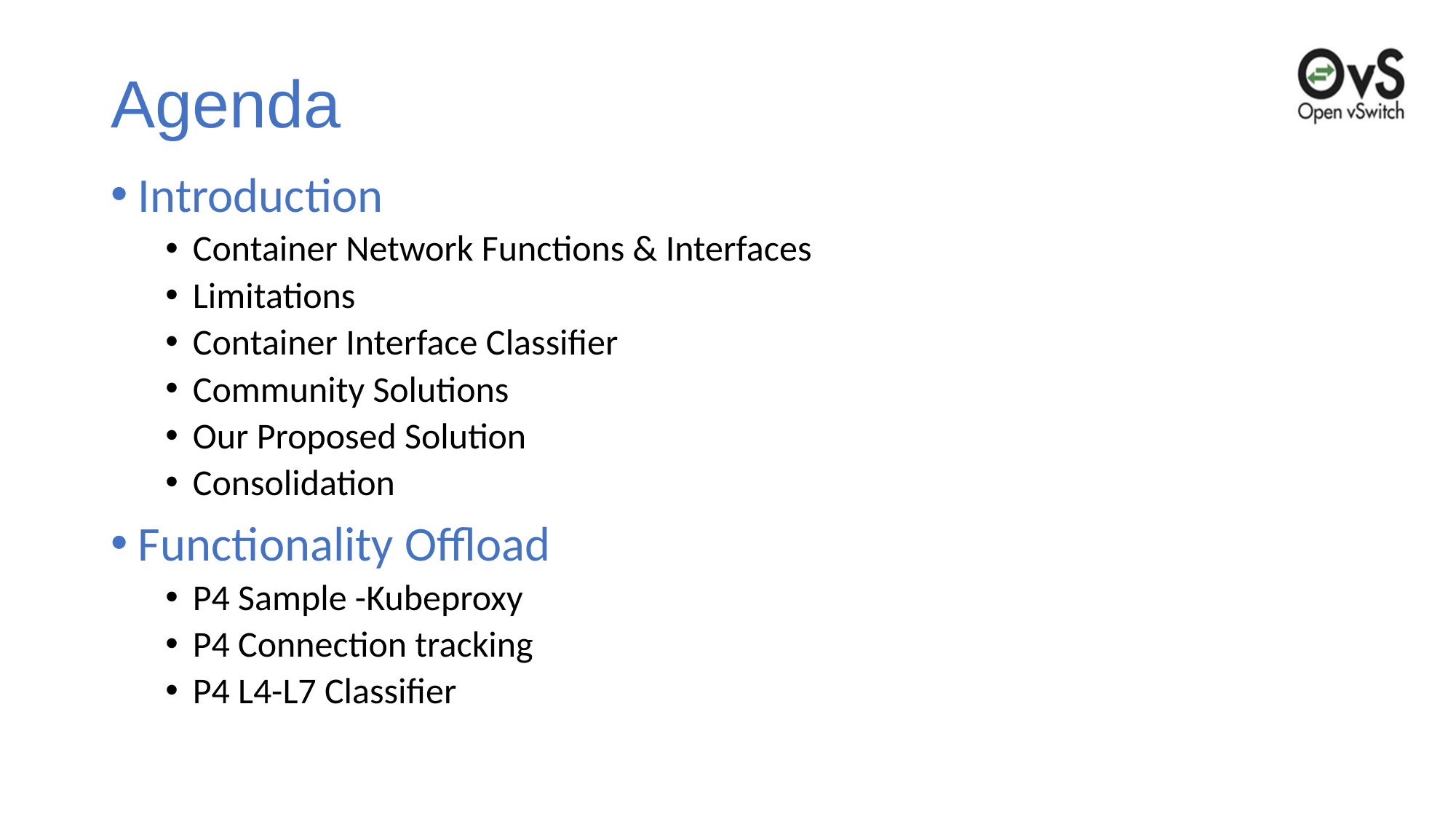

# Agenda
Introduction
Container Network Functions & Interfaces
Limitations
Container Interface Classifier
Community Solutions
Our Proposed Solution
Consolidation
Functionality Offload
P4 Sample -Kubeproxy
P4 Connection tracking
P4 L4-L7 Classifier